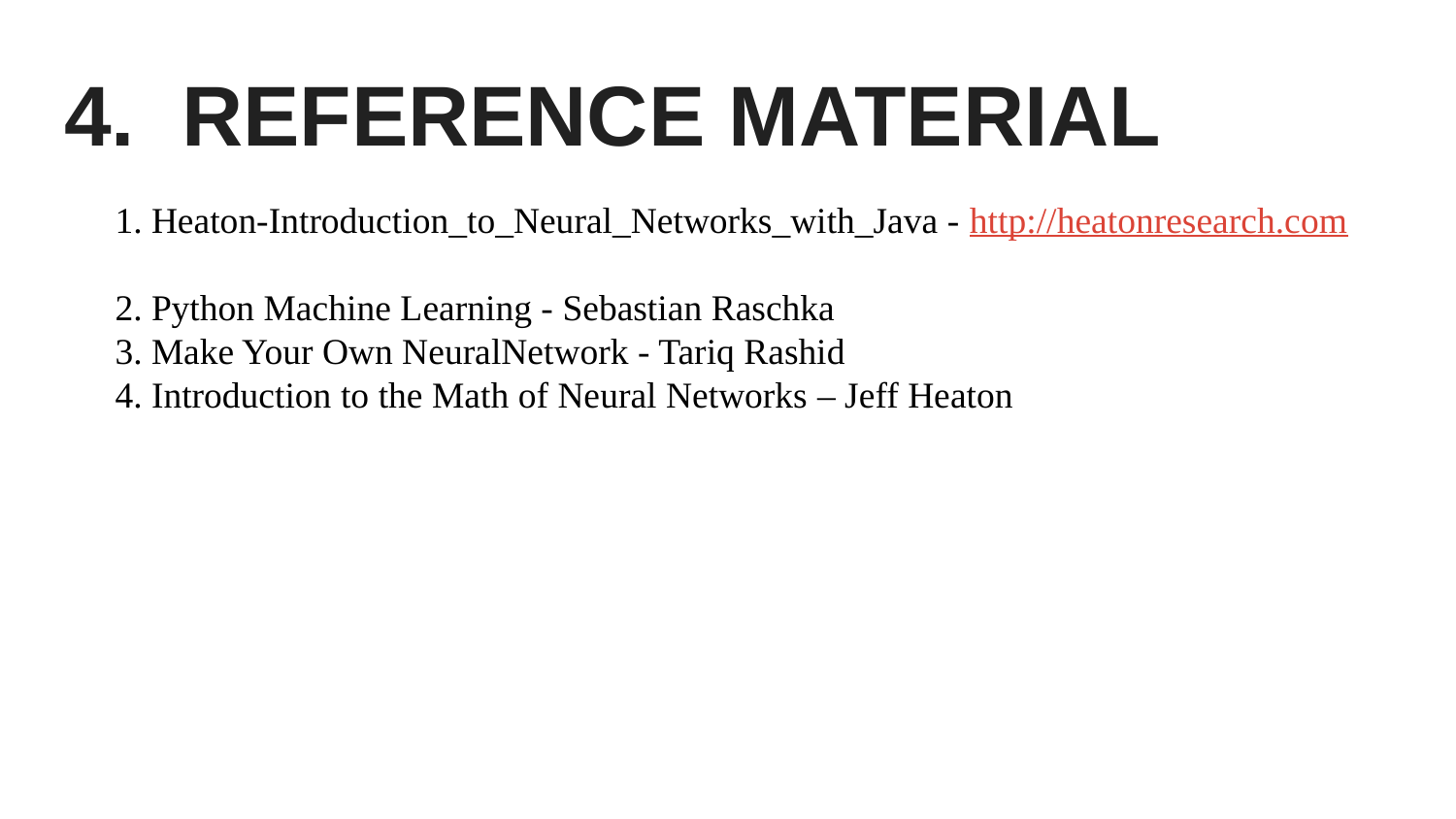

# 4.  REFERENCE MATERIAL
Heaton-Introduction_to_Neural_Networks_with_Java - http://heatonresearch.com
Python Machine Learning - Sebastian Raschka
Make Your Own NeuralNetwork - Tariq Rashid
Introduction to the Math of Neural Networks – Jeff Heaton